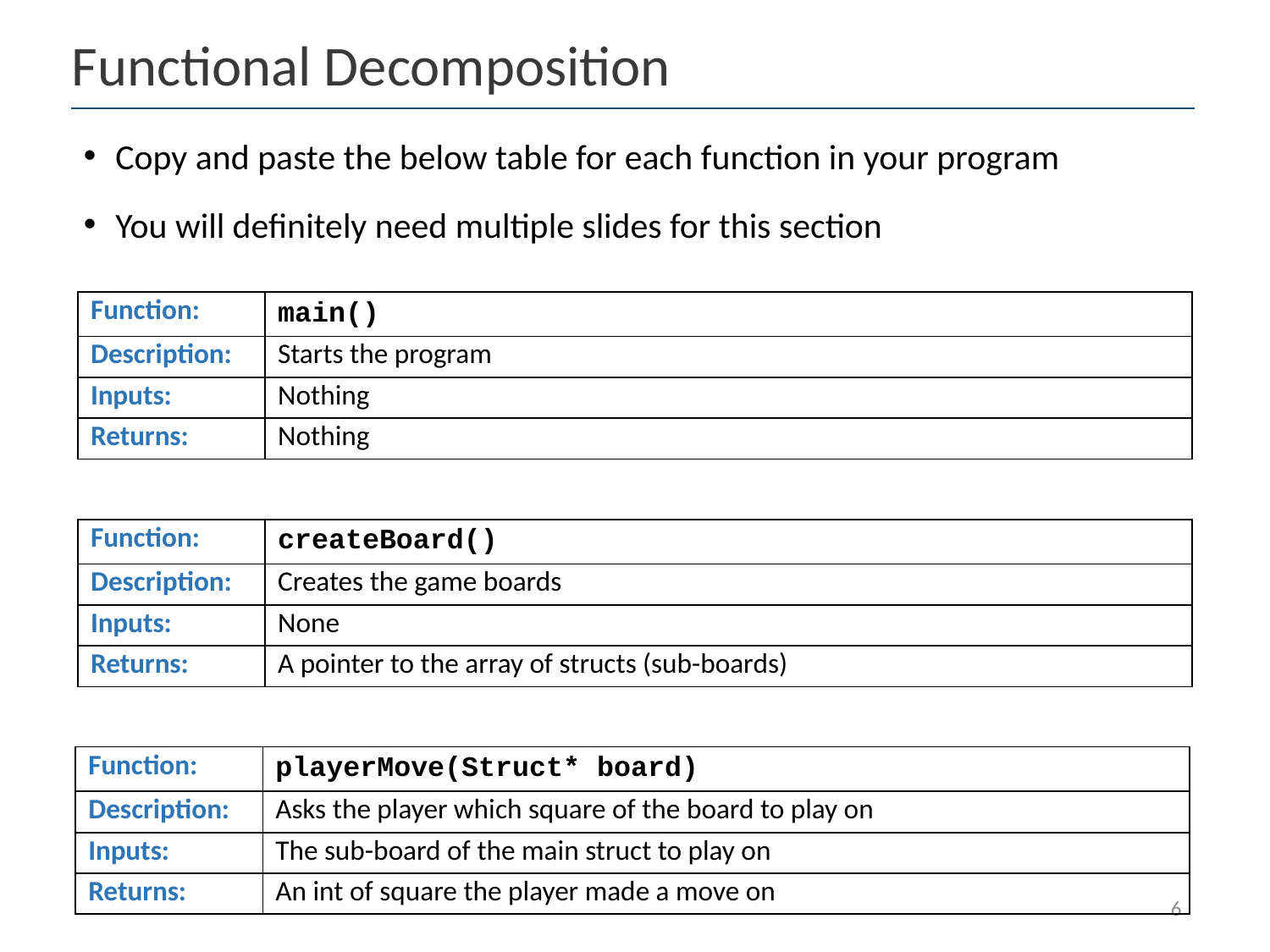

# Functional Decomposition
Copy and paste the below table for each function in your program
You will definitely need multiple slides for this section
| Function: | main() |
| --- | --- |
| Description: | Starts the program |
| Inputs: | Nothing |
| Returns: | Nothing |
| Function: | createBoard() |
| --- | --- |
| Description: | Creates the game boards |
| Inputs: | None |
| Returns: | A pointer to the array of structs (sub-boards) |
| Function: | playerMove(Struct\* board) |
| --- | --- |
| Description: | Asks the player which square of the board to play on |
| Inputs: | The sub-board of the main struct to play on |
| Returns: | An int of square the player made a move on |
6